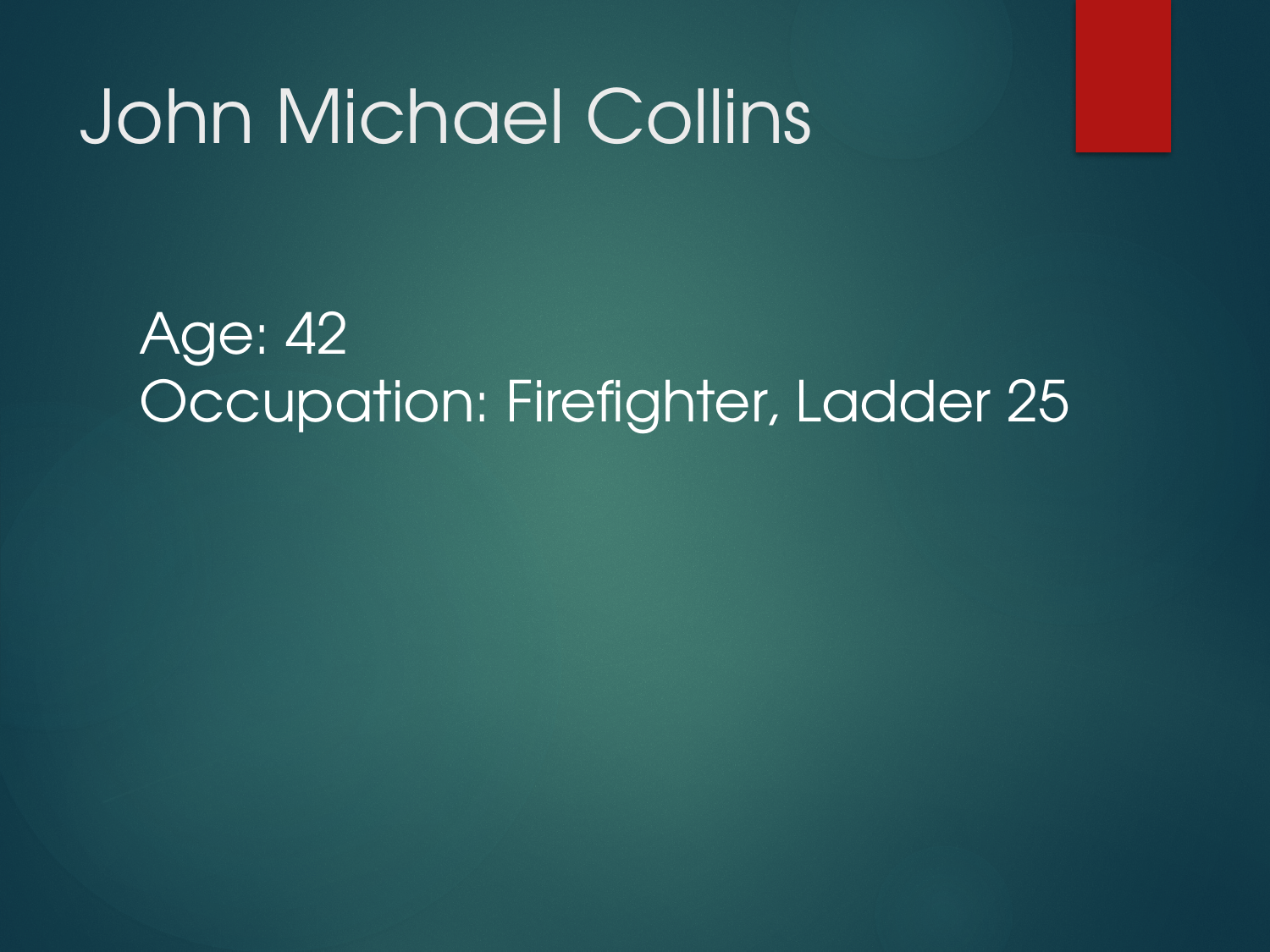

# John Michael Collins

Age: 42
Occupation: Firefighter, Ladder 25